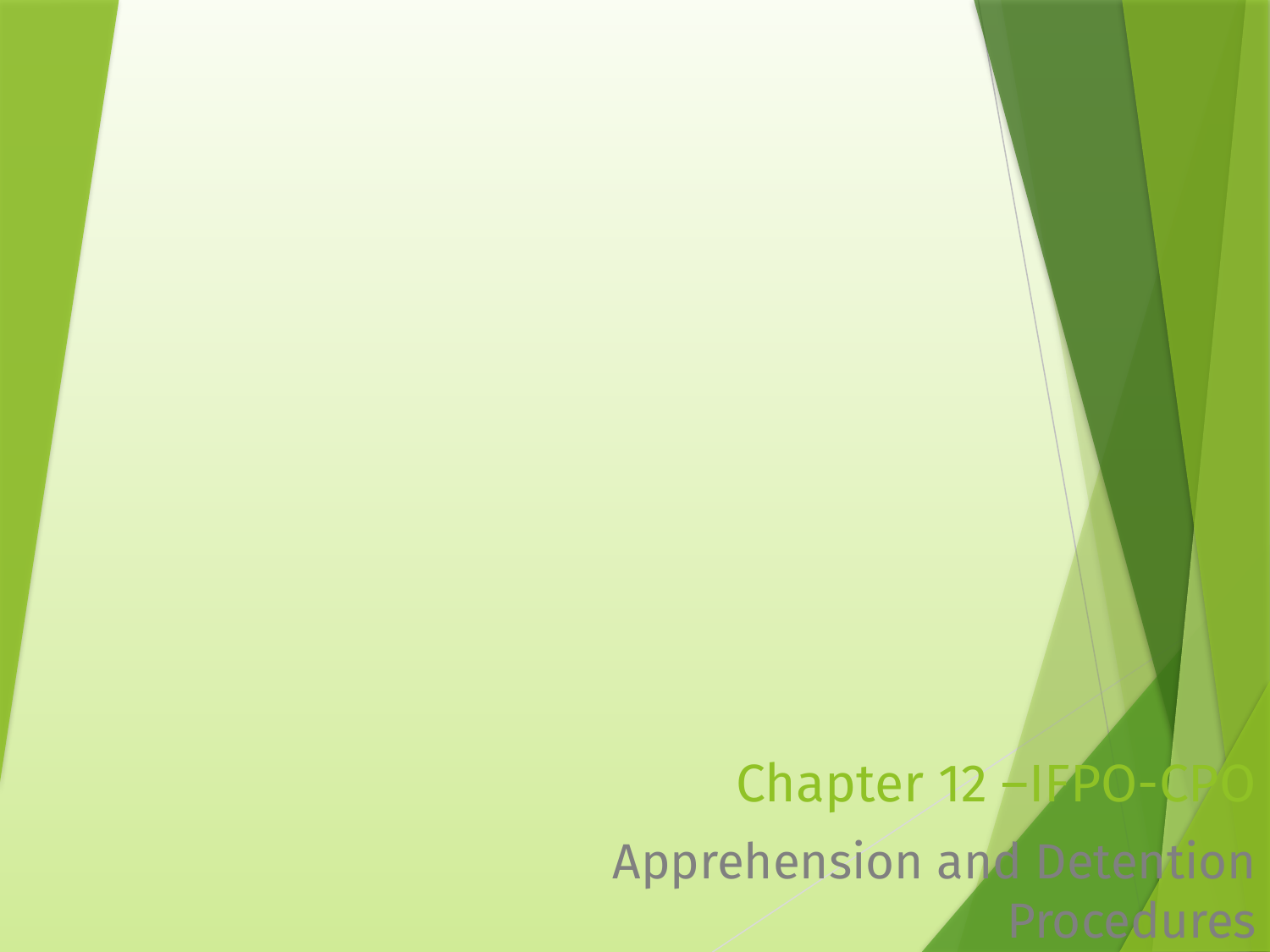

Chapter 12 –IFPO-CPO
Apprehension and Detention Procedures

1